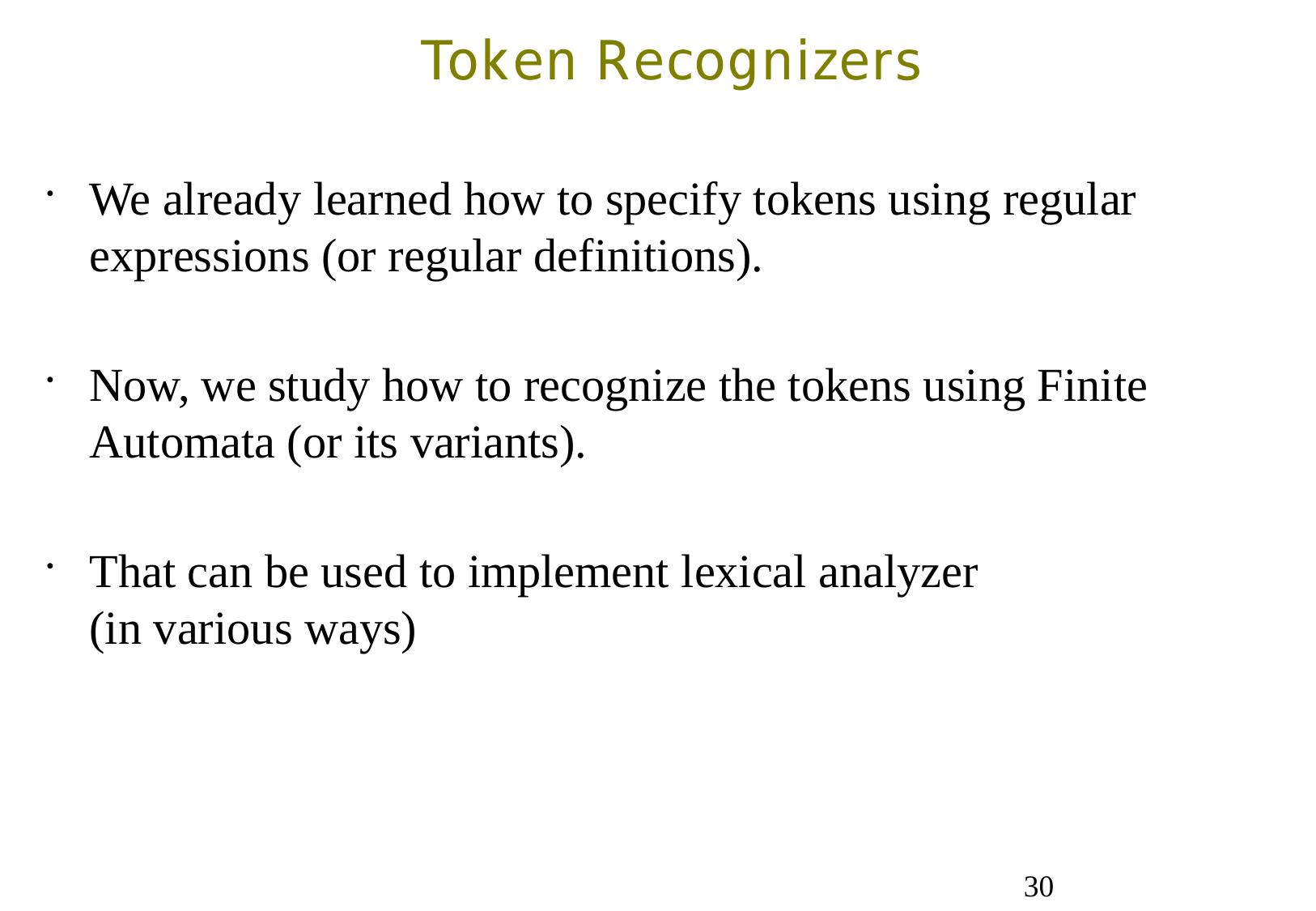

Token Recognizers
We already learned how to specify tokens using regular expressions (or regular definitions).

Now, we study how to recognize the tokens using Finite Automata (or its variants).

That can be used to implement lexical analyzer
(in various ways)
30